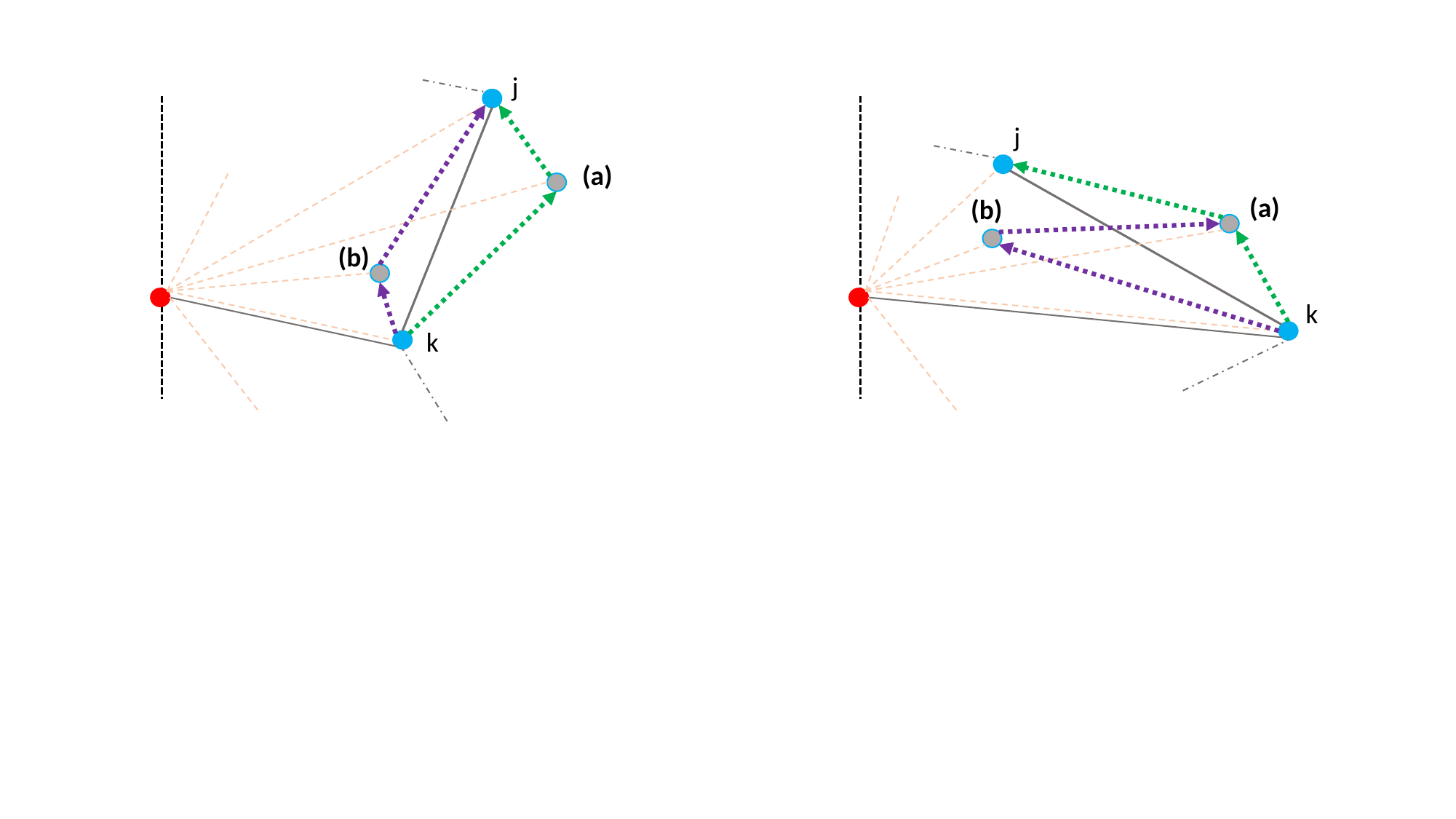

j

j
(a)

(a)
(b)

(b)

k
k